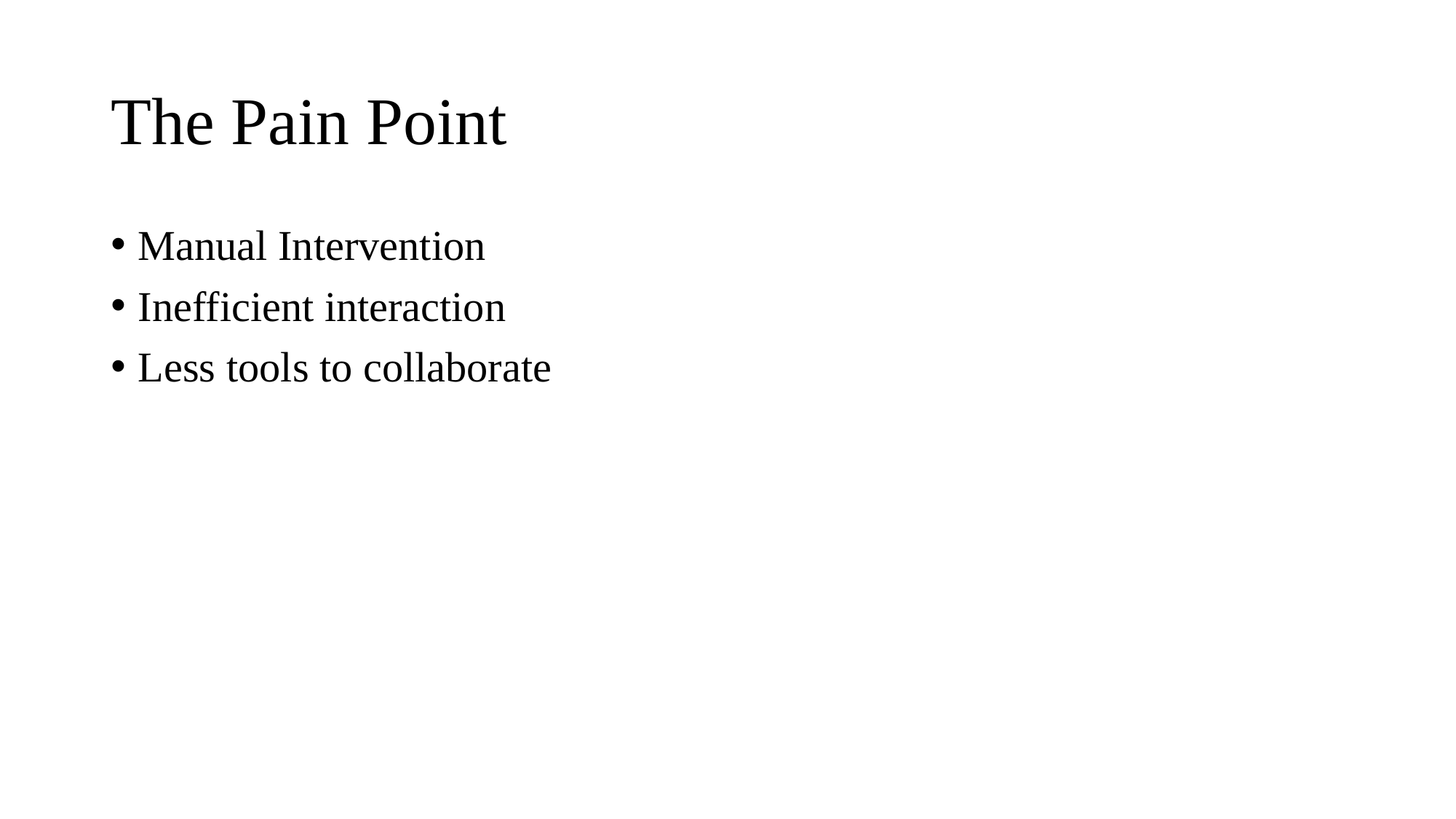

# The Pain Point
Manual Intervention
Inefficient interaction
Less tools to collaborate